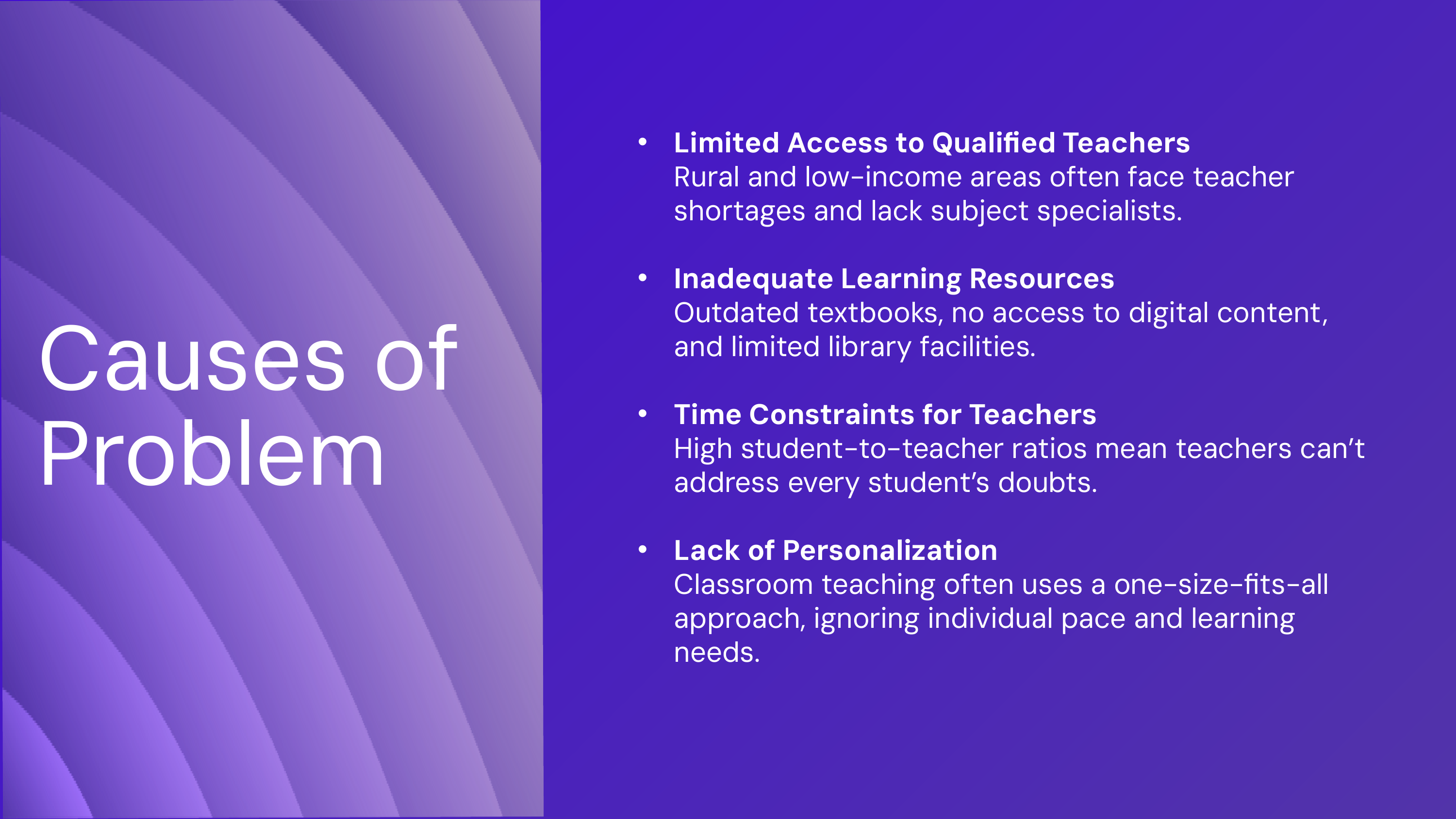

Limited Access to Qualified Teachers
Rural and low-income areas often face teacher shortages and lack subject specialists.

Inadequate Learning Resources
Outdated textbooks, no access to digital content, and limited library facilities.

Time Constraints for Teachers
High student-to-teacher ratios mean teachers can’t address every student’s doubts.

Lack of Personalization
Classroom teaching often uses a one-size-fits-all approach, ignoring individual pace and learning needs.

Causes of Problem